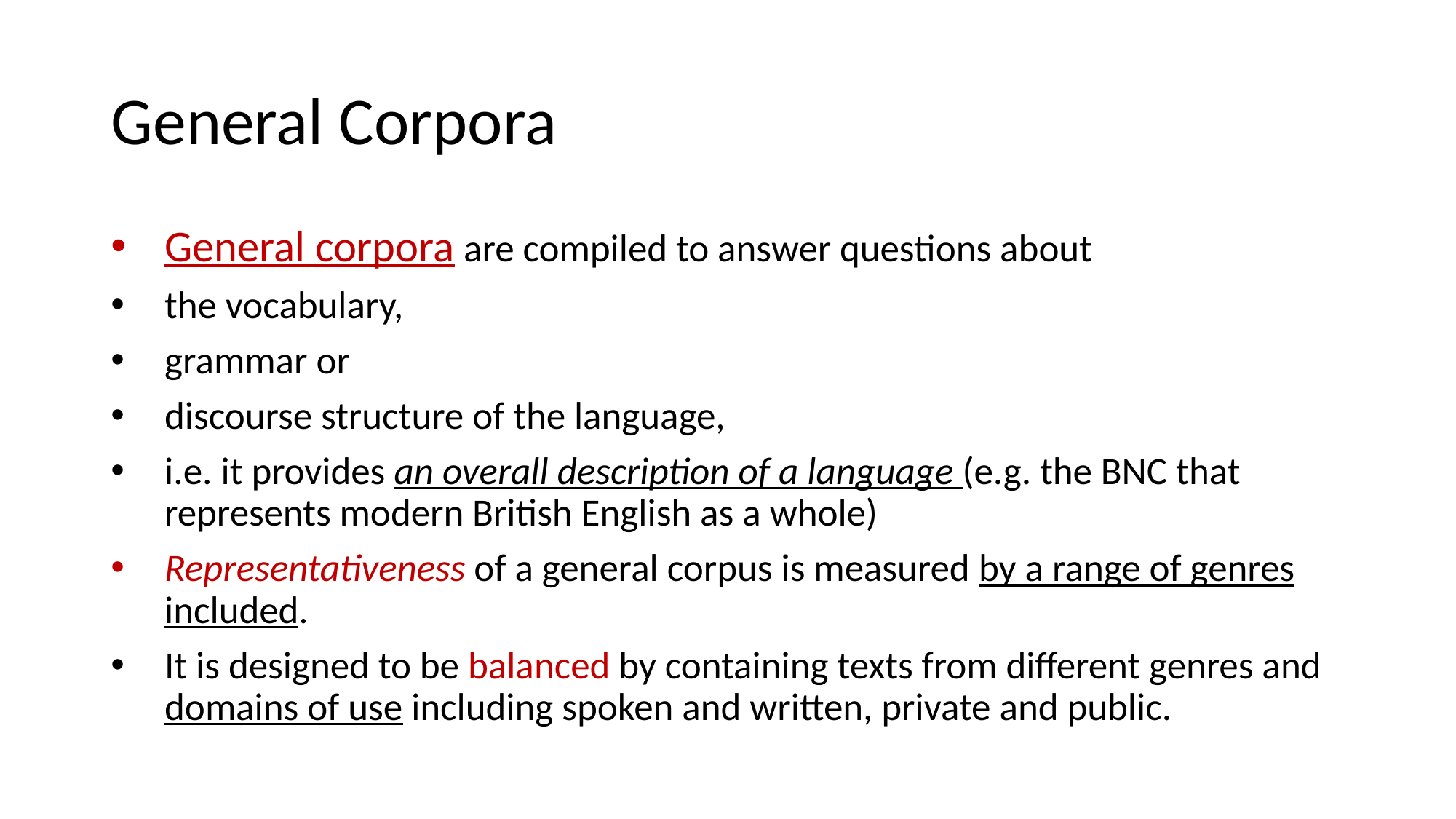

# General Corpora
General corpora are compiled to answer questions about
the vocabulary,
grammar or
discourse structure of the language,
i.e. it provides an overall description of a language (e.g. the BNC that represents modern British English as a whole)
Representativeness of a general corpus is measured by a range of genres included.
It is designed to be balanced by containing texts from different genres and domains of use including spoken and written, private and public.